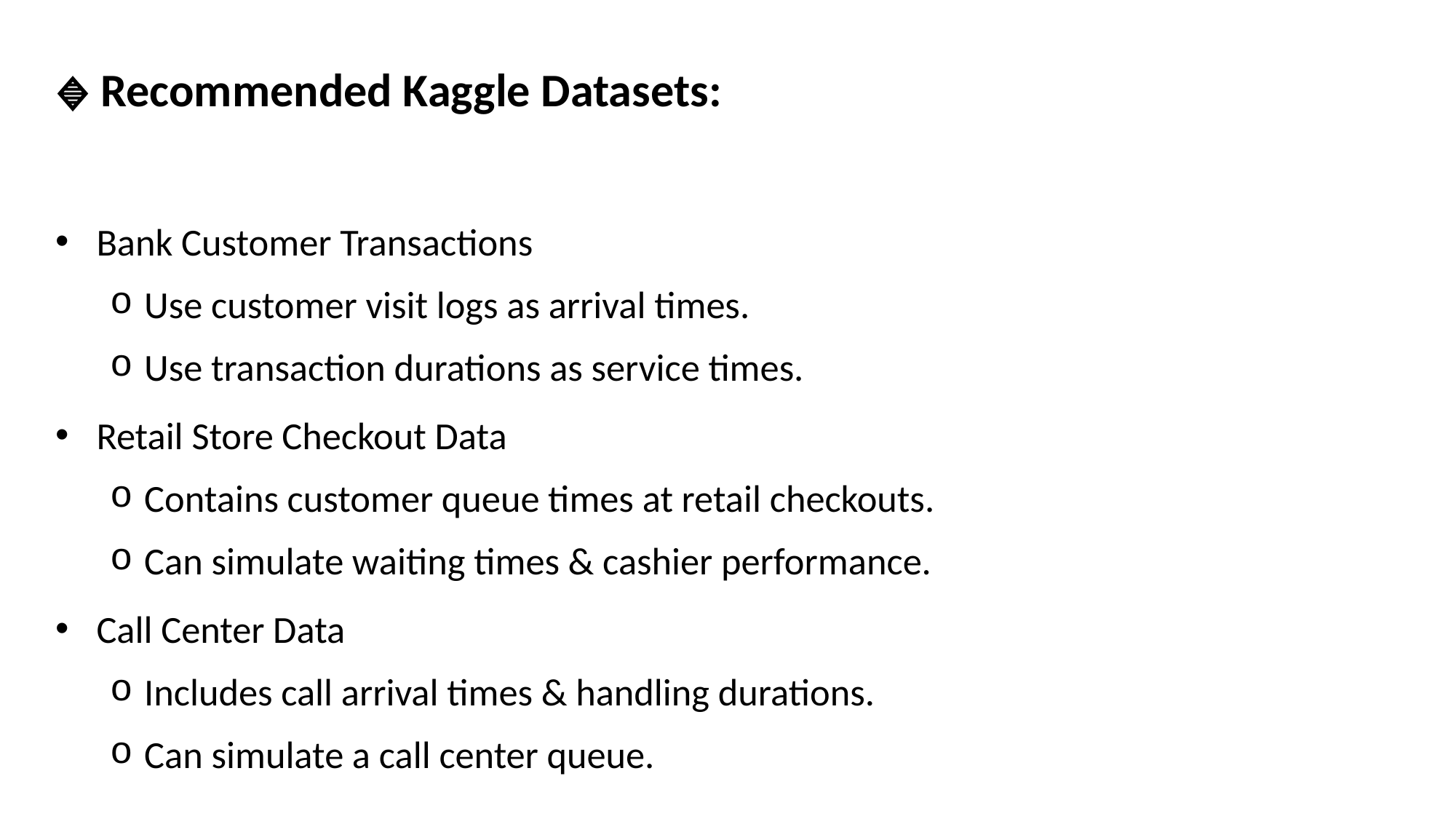

🔹 Recommended Kaggle Datasets:

Bank Customer Transactions
Use customer visit logs as arrival times.
Use transaction durations as service times.
Retail Store Checkout Data
Contains customer queue times at retail checkouts.
Can simulate waiting times & cashier performance.
Call Center Data
Includes call arrival times & handling durations.
Can simulate a call center queue.